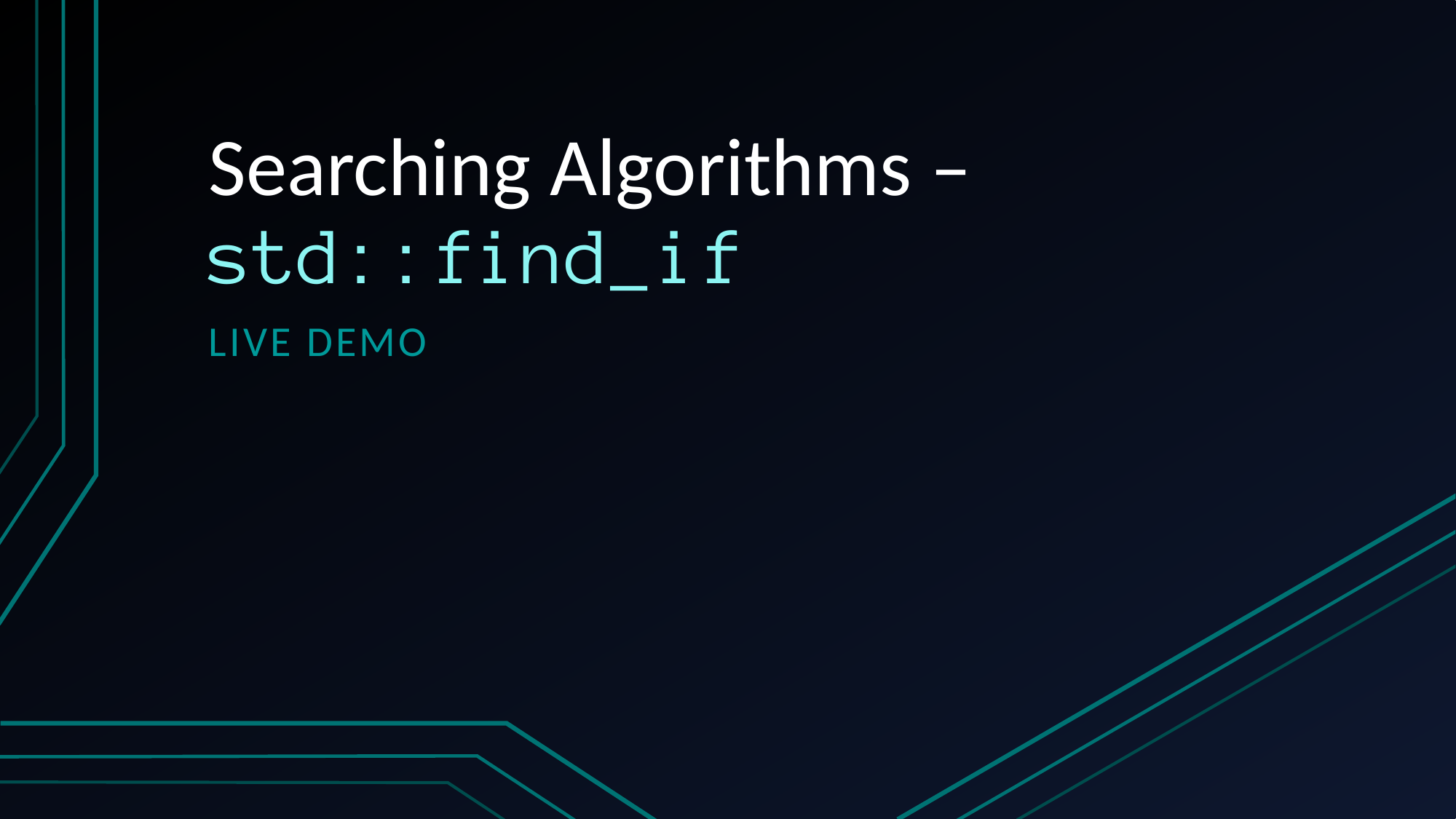

# Searching Algorithms – std::find_if
Live Demo